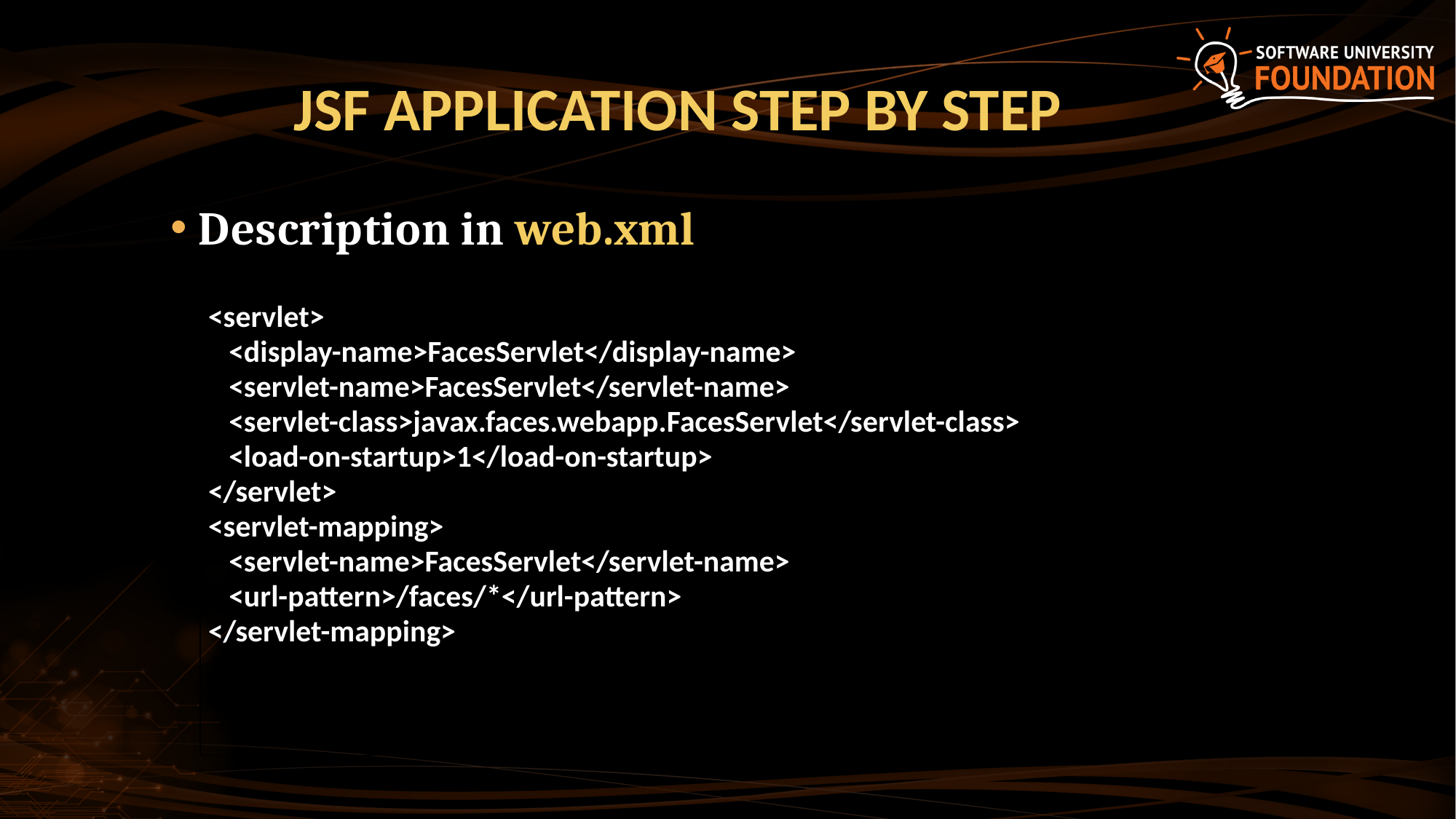

# JSF application step by step
 Description in web.xml

| <servlet> <display-name>FacesServlet</display-name> <servlet-name>FacesServlet</servlet-name> <servlet-class>javax.faces.webapp.FacesServlet</servlet-class> <load-on-startup>1</load-on-startup> </servlet> <servlet-mapping> <servlet-name>FacesServlet</servlet-name> <url-pattern>/faces/\*</url-pattern> </servlet-mapping> |
| --- |